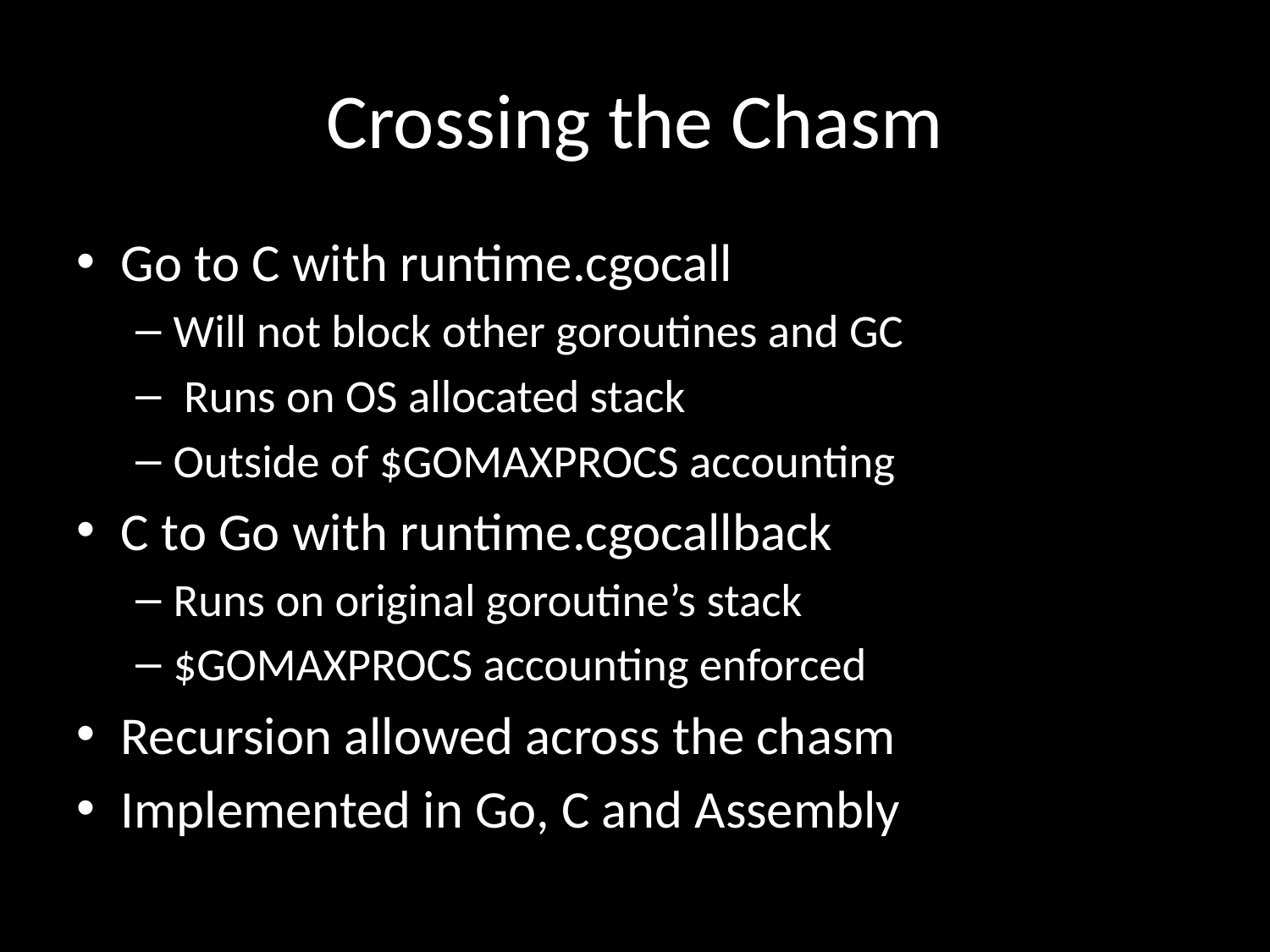

# Crossing the Chasm
Go to C with runtime.cgocall
Will not block other goroutines and GC
 Runs on OS allocated stack
Outside of $GOMAXPROCS accounting
C to Go with runtime.cgocallback
Runs on original goroutine’s stack
$GOMAXPROCS accounting enforced
Recursion allowed across the chasm
Implemented in Go, C and Assembly